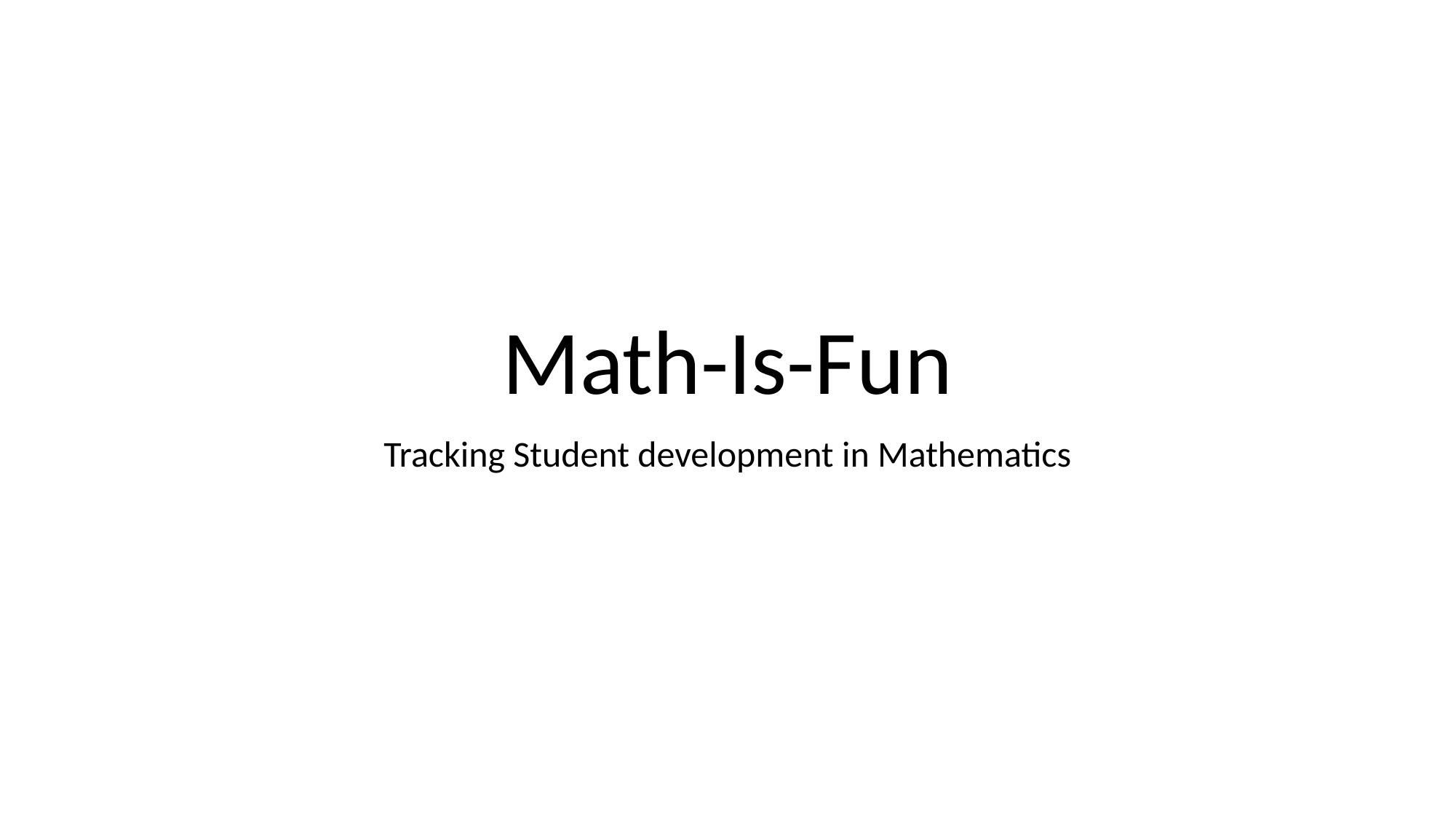

# Math-Is-Fun
Tracking Student development in Mathematics